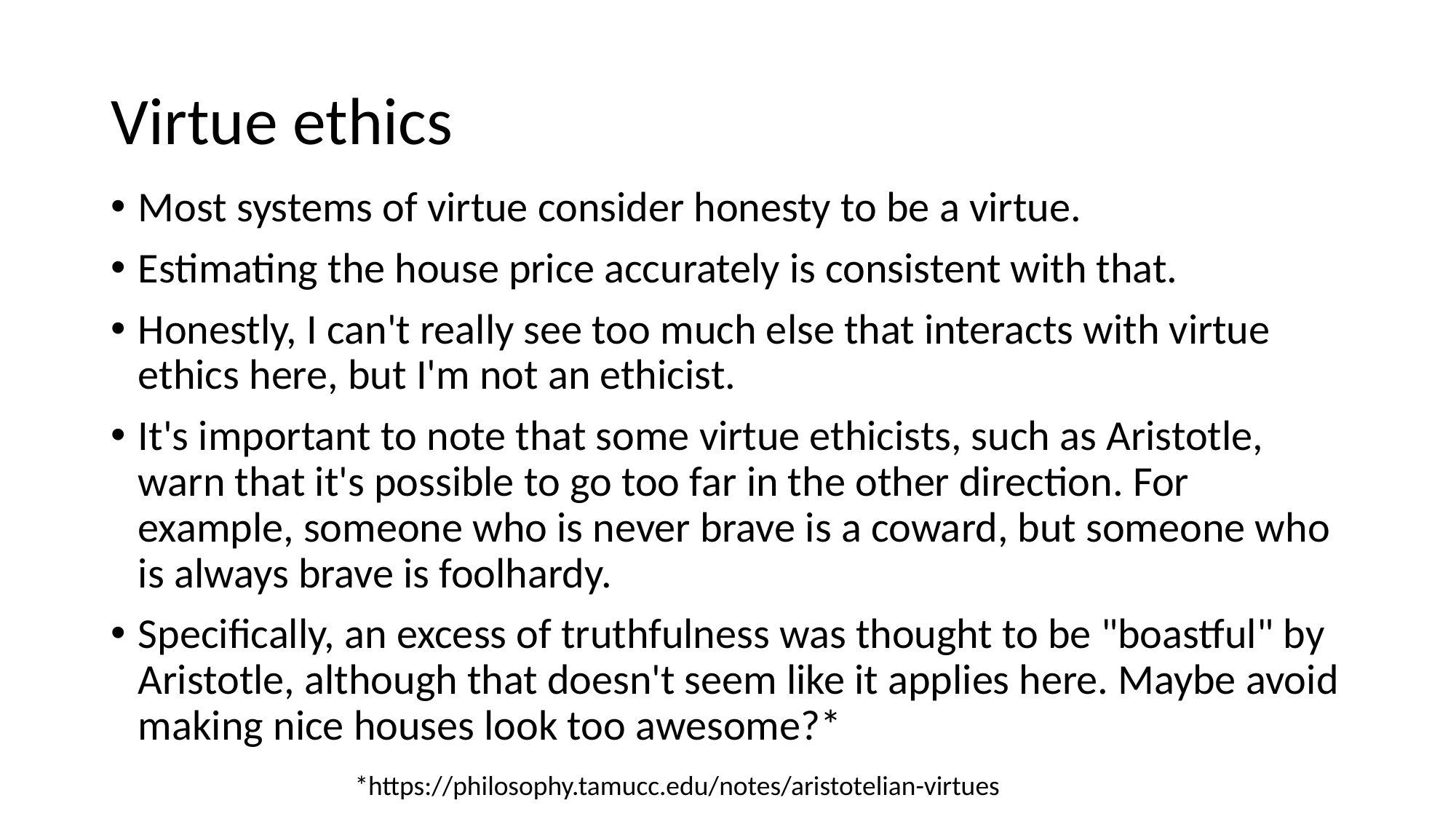

# Virtue ethics
Most systems of virtue consider honesty to be a virtue.
Estimating the house price accurately is consistent with that.
Honestly, I can't really see too much else that interacts with virtue ethics here, but I'm not an ethicist.
It's important to note that some virtue ethicists, such as Aristotle, warn that it's possible to go too far in the other direction. For example, someone who is never brave is a coward, but someone who is always brave is foolhardy.
Specifically, an excess of truthfulness was thought to be "boastful" by Aristotle, although that doesn't seem like it applies here. Maybe avoid making nice houses look too awesome?*
*https://philosophy.tamucc.edu/notes/aristotelian-virtues